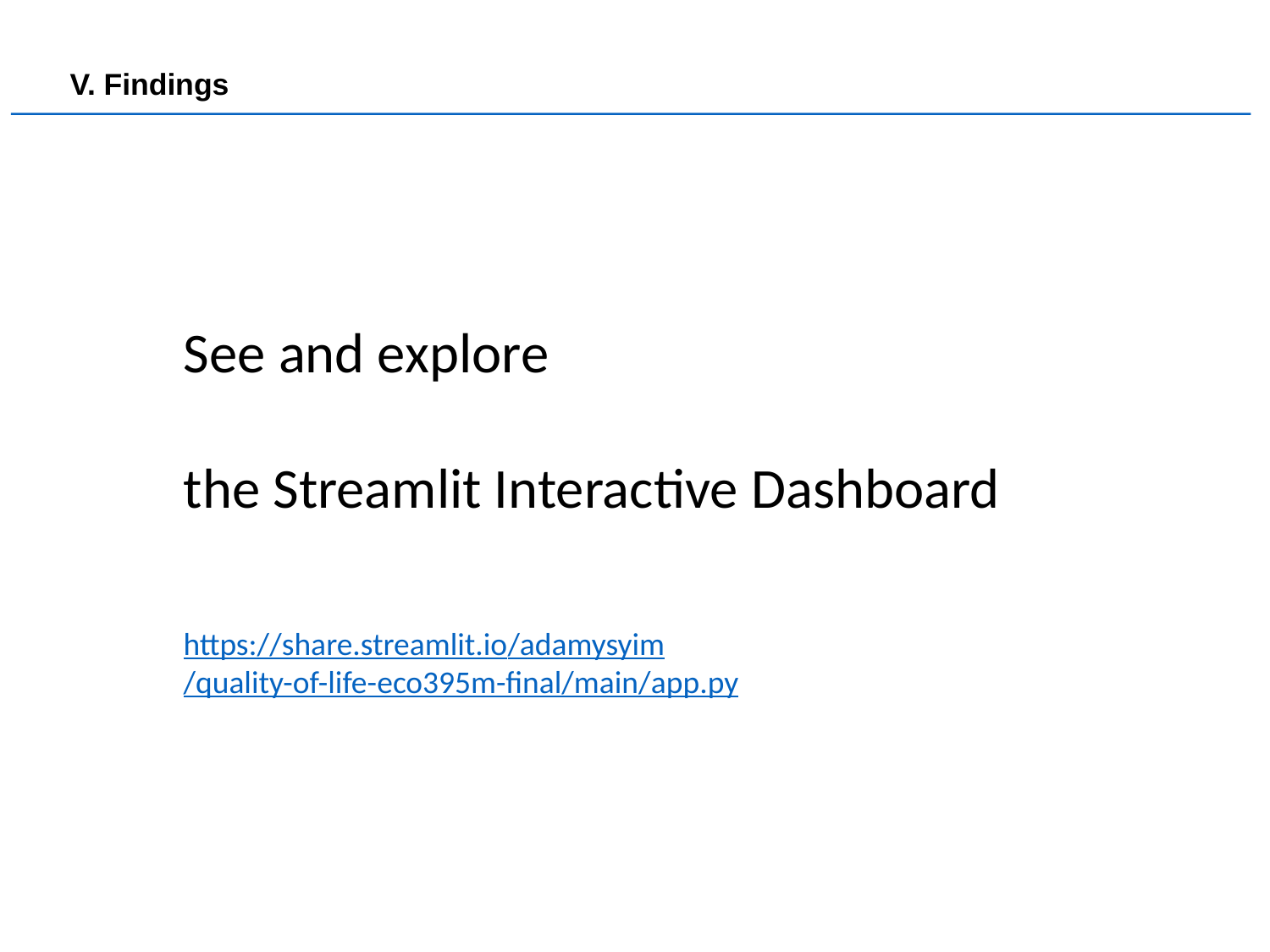

V. Findings

See and explore
the Streamlit Interactive Dashboard
https://share.streamlit.io/adamysyim/quality-of-life-eco395m-final/main/app.py